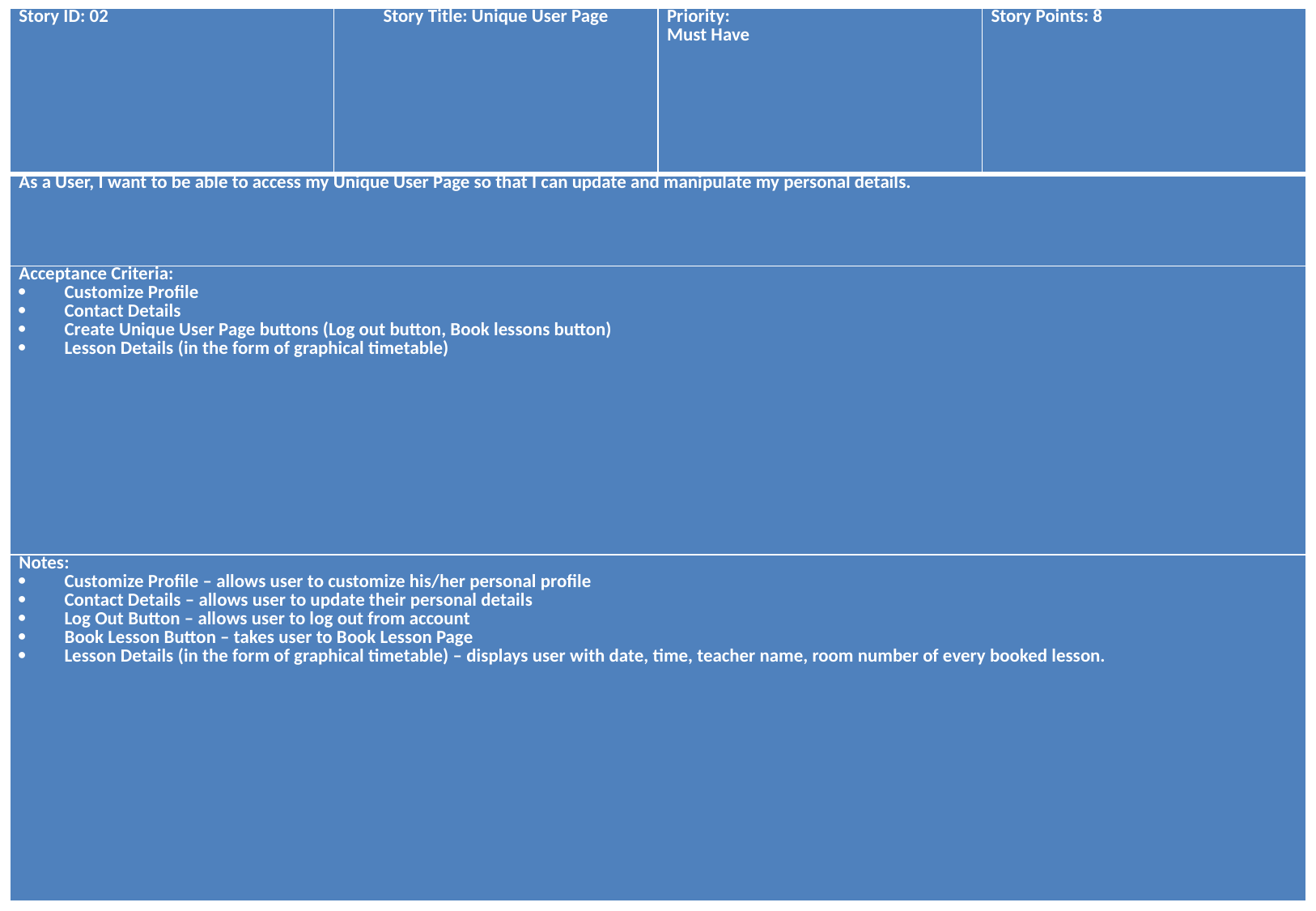

| Story ID: 02 | Story Title: Unique User Page | Priority: Must Have | Story Points: 8 |
| --- | --- | --- | --- |
| As a User, I want to be able to access my Unique User Page so that I can update and manipulate my personal details. |  |  |  |
| Acceptance Criteria: Customize Profile Contact Details Create Unique User Page buttons (Log out button, Book lessons button) Lesson Details (in the form of graphical timetable) |  |  |  |
| Notes: Customize Profile – allows user to customize his/her personal profile Contact Details – allows user to update their personal details Log Out Button – allows user to log out from account Book Lesson Button – takes user to Book Lesson Page Lesson Details (in the form of graphical timetable) – displays user with date, time, teacher name, room number of every booked lesson. |  |  |  |
#